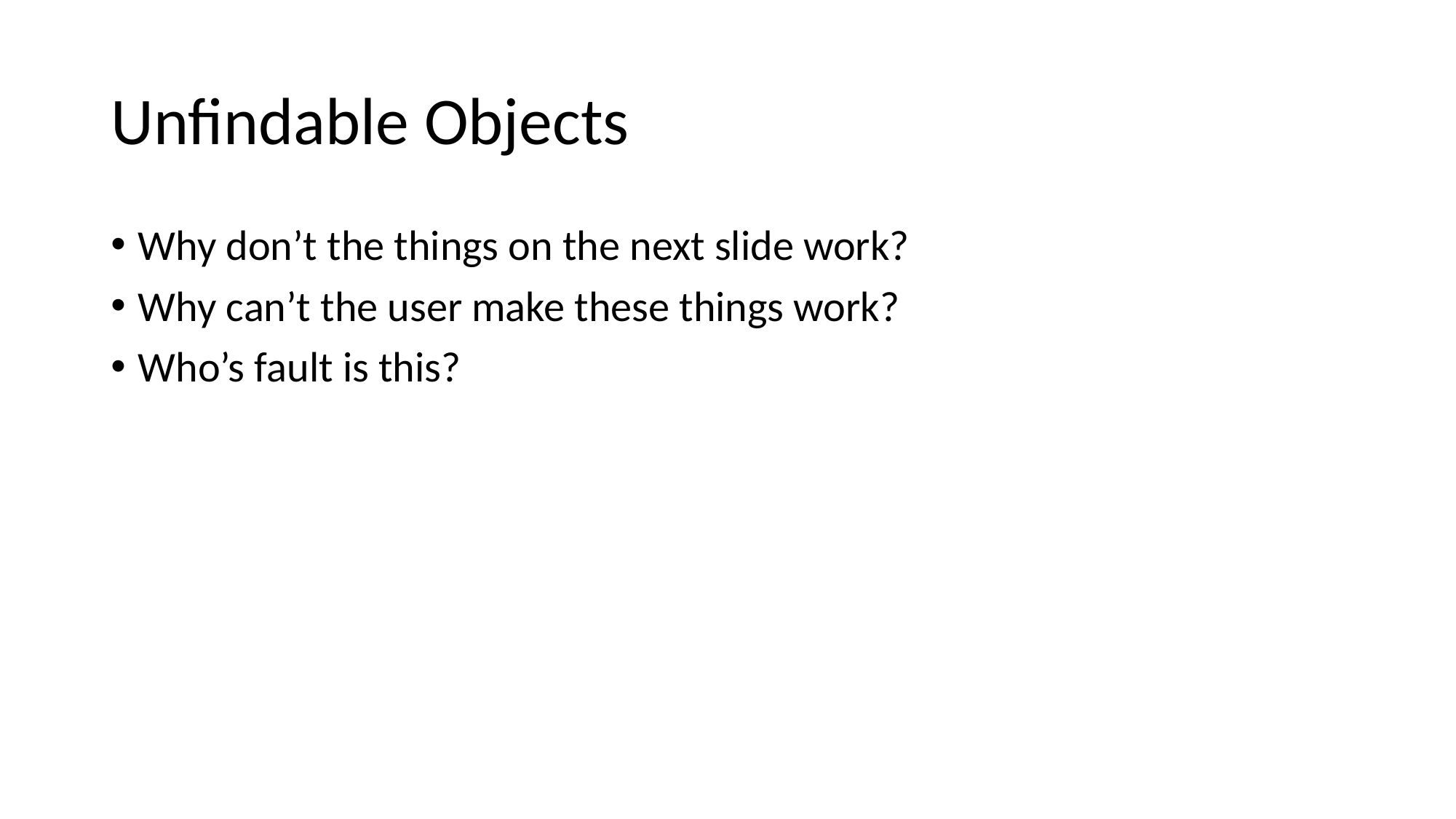

# Unfindable Objects
Why don’t the things on the next slide work?
Why can’t the user make these things work?
Who’s fault is this?